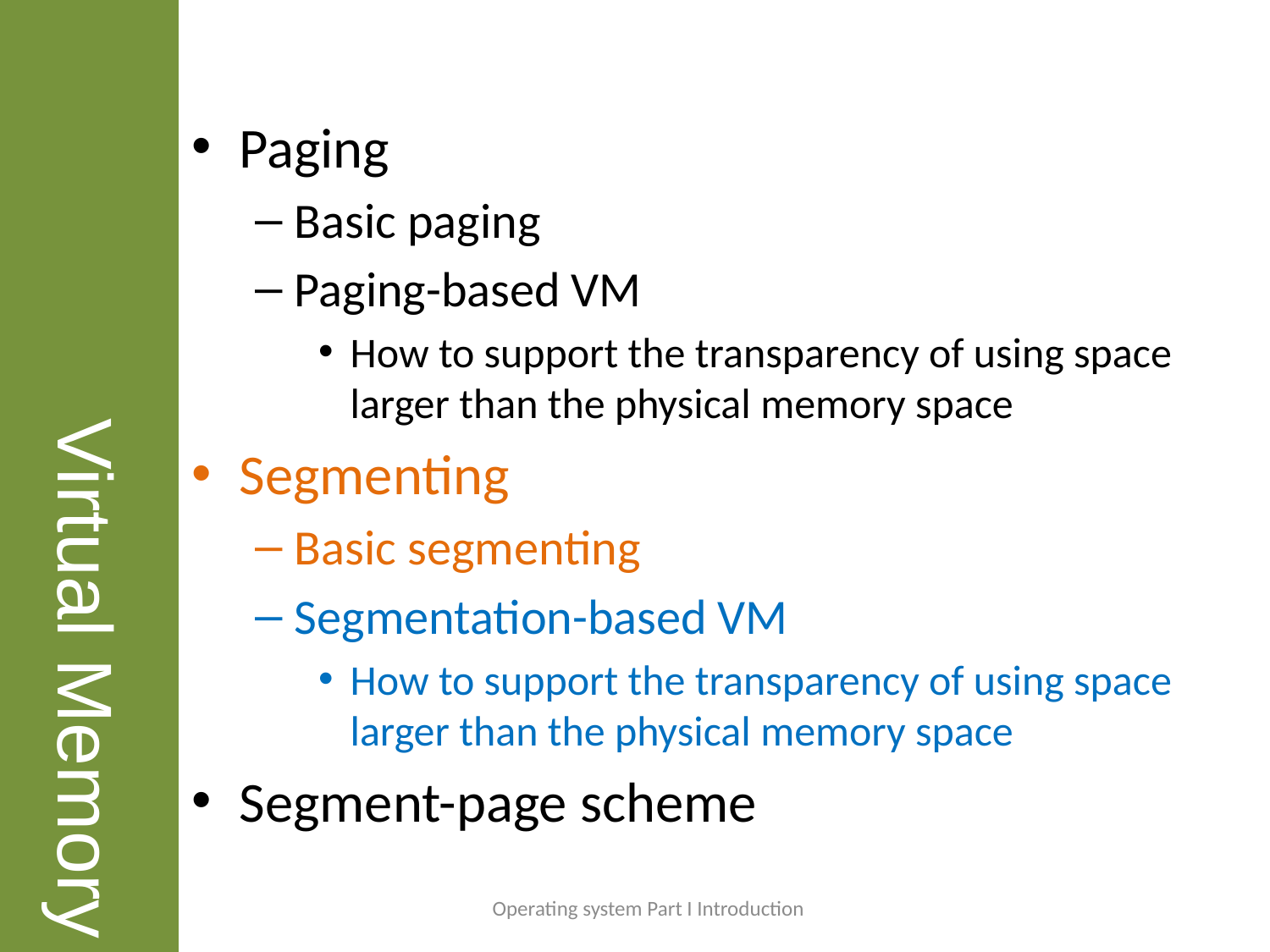

# Virtual Memory
Paging
Basic paging
Paging-based VM
How to support the transparency of using space larger than the physical memory space
Segmenting
Basic segmenting
Segmentation-based VM
How to support the transparency of using space larger than the physical memory space
Segment-page scheme
Operating system Part I Introduction